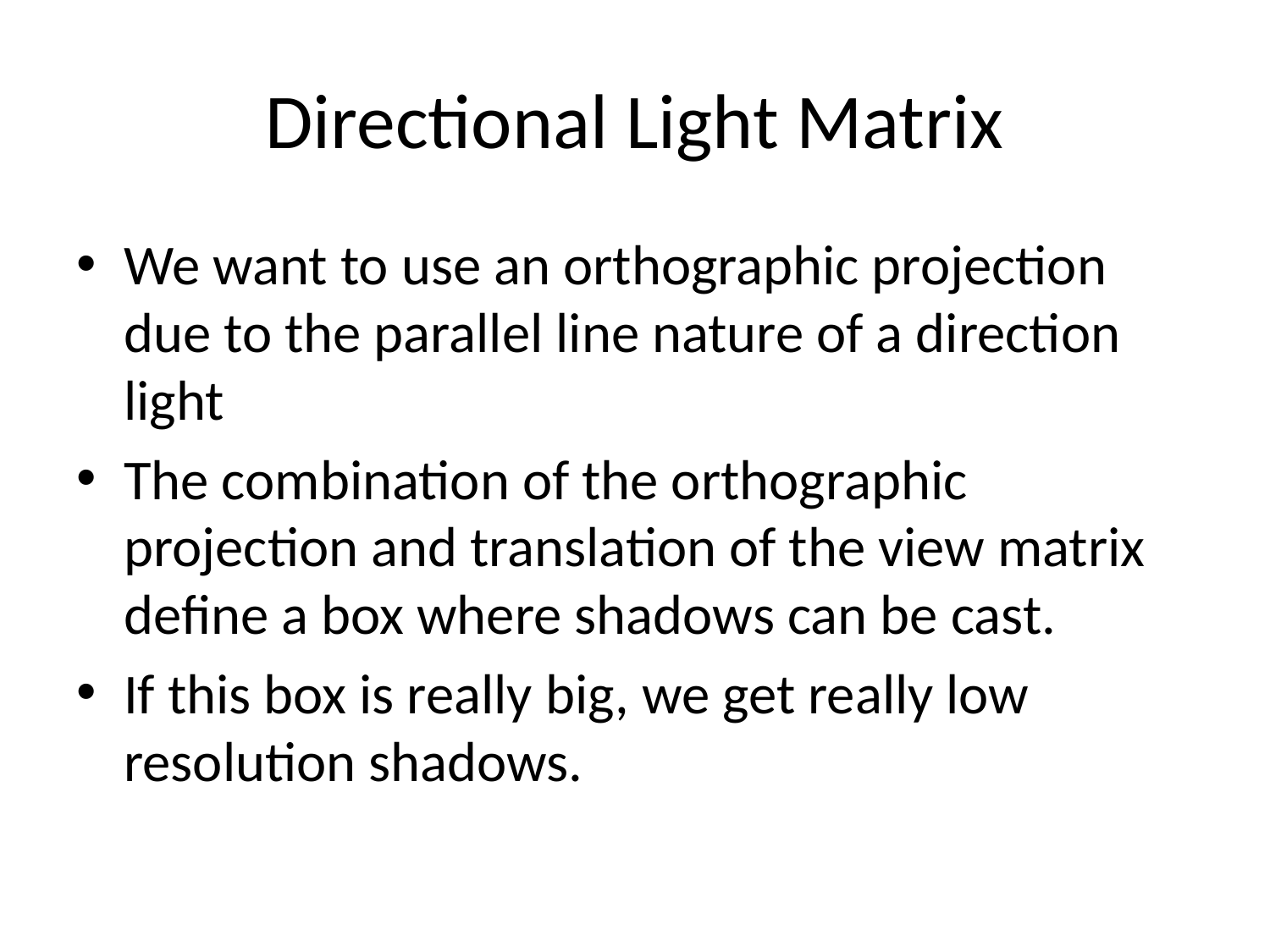

# Directional Light Matrix
We want to use an orthographic projection due to the parallel line nature of a direction light
The combination of the orthographic projection and translation of the view matrix define a box where shadows can be cast.
If this box is really big, we get really low resolution shadows.